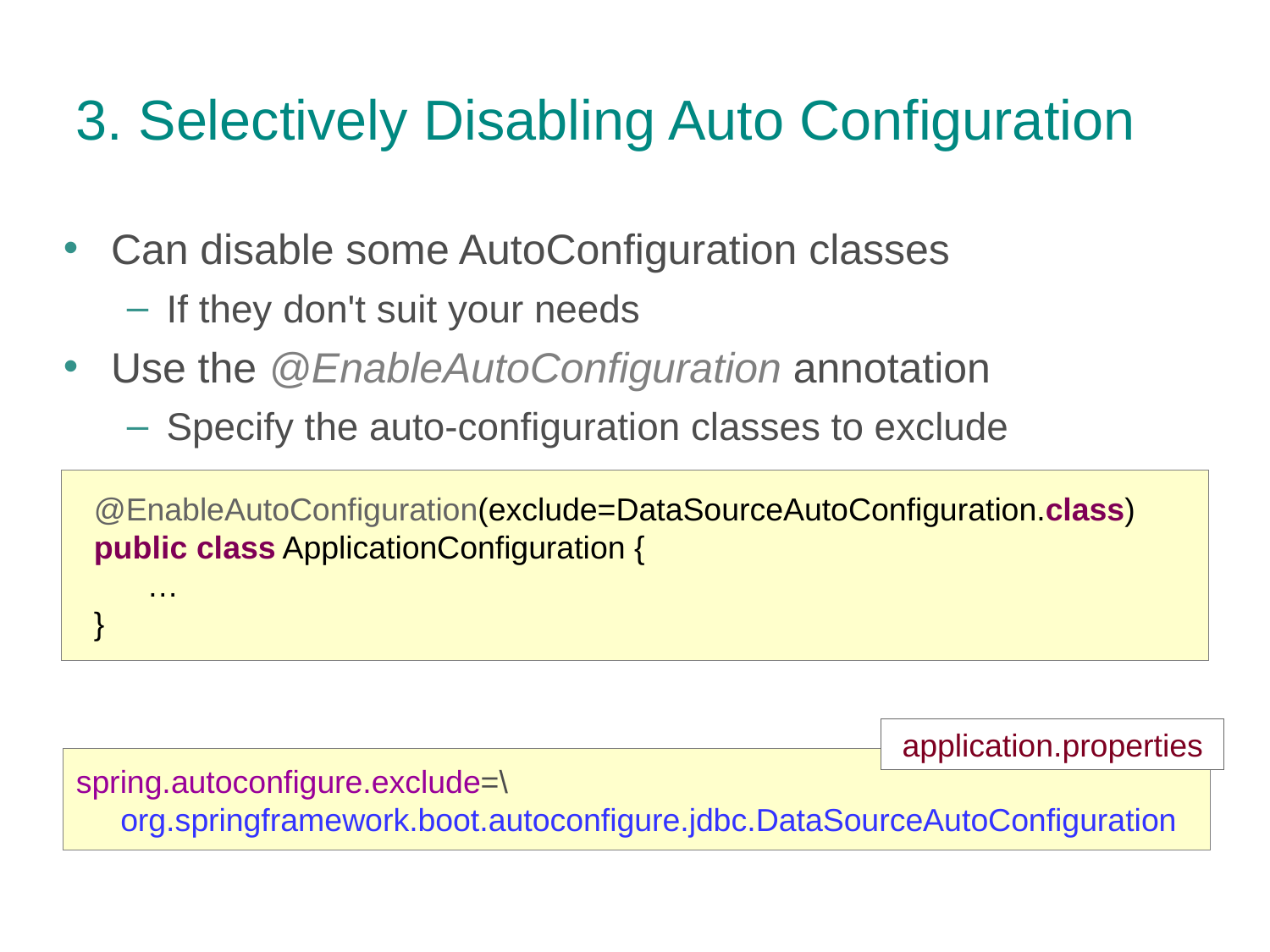

3. Selectively Disabling Auto Configuration
Can disable some AutoConfiguration classes
If they don't suit your needs
Use the @EnableAutoConfiguration annotation
Specify the auto-configuration classes to exclude

Or use exclude property
@EnableAutoConfiguration(exclude=DataSourceAutoConfiguration.class)
public class ApplicationConfiguration {
      …
}
application.properties
spring.autoconfigure.exclude=\
     org.springframework.boot.autoconfigure.jdbc.DataSourceAutoConfiguration